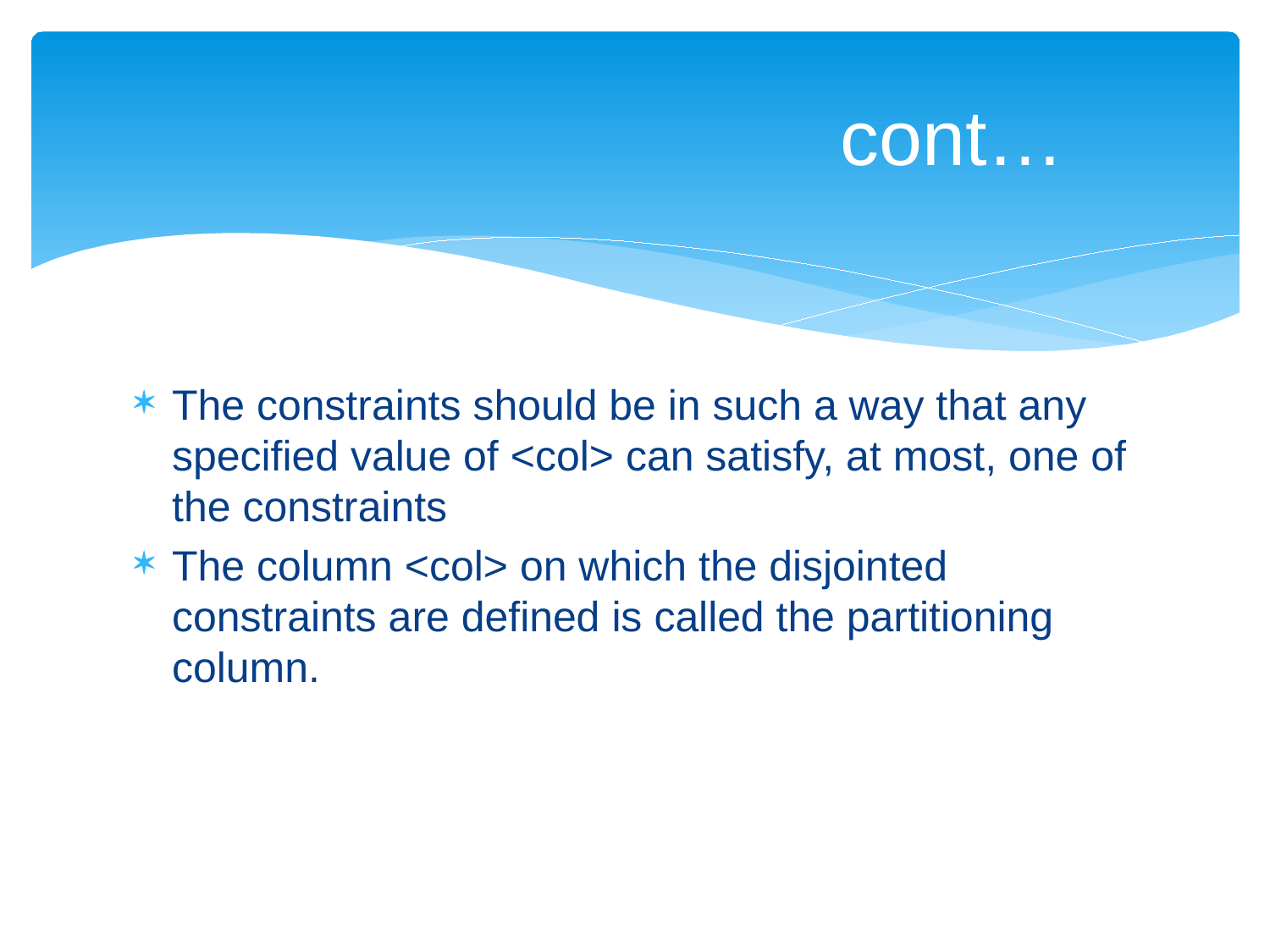

# cont…
The constraints should be in such a way that any specified value of <col> can satisfy, at most, one of the constraints
The column <col> on which the disjointed constraints are defined is called the partitioning column.